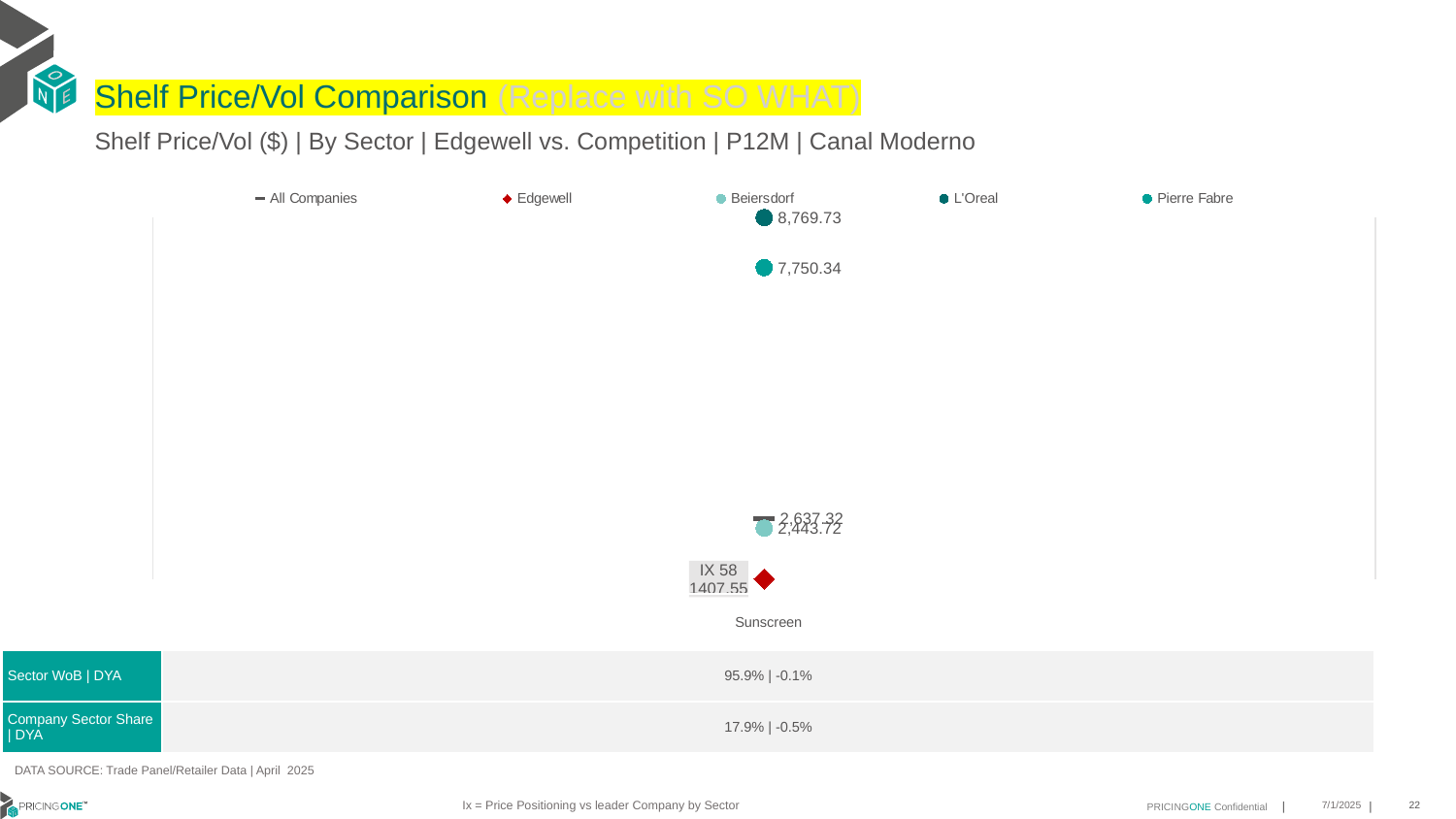

# Shelf Price/Vol Comparison (Replace with SO WHAT)
Shelf Price/Vol ($) | By Sector | Edgewell vs. Competition | P12M | Canal Moderno

### Chart

| Category | All Companies | Edgewell | Beiersdorf | L'Oreal | Pierre Fabre |
|---|---|---|---|---|---|
| IX 58 | 2637.32 | 1407.55 | 2443.72 | 8769.73 | 7750.34 |
|  | Sunscreen |
| --- | --- |
| Sector WoB | DYA | 95.9% | -0.1% |
| Company Sector Share | DYA | 17.9% | -0.5% |
DATA SOURCE: Trade Panel/Retailer Data | April  2025
Ix = Price Positioning vs leader Company by Sector
7/1/2025
22